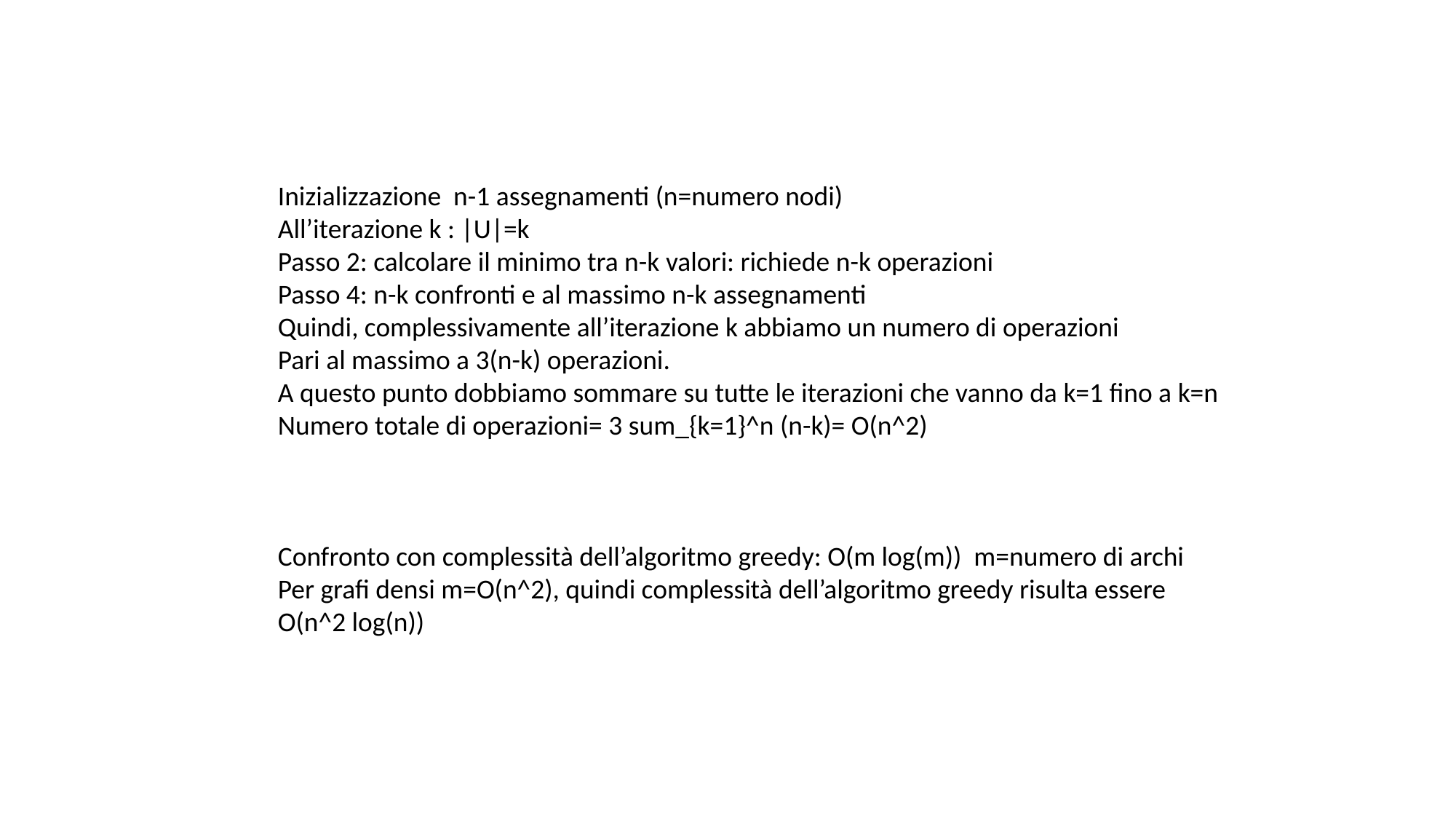

Inizializzazione  n-1 assegnamenti (n=numero nodi)
All’iterazione k : |U|=k
Passo 2: calcolare il minimo tra n-k valori: richiede n-k operazioni
Passo 4: n-k confronti e al massimo n-k assegnamenti
Quindi, complessivamente all’iterazione k abbiamo un numero di operazioni
Pari al massimo a 3(n-k) operazioni.
A questo punto dobbiamo sommare su tutte le iterazioni che vanno da k=1 fino a k=n
Numero totale di operazioni= 3 sum_{k=1}^n (n-k)= O(n^2)

Confronto con complessità dell’algoritmo greedy: O(m log(m))  m=numero di archi
Per grafi densi m=O(n^2), quindi complessità dell’algoritmo greedy risulta essere
O(n^2 log(n))